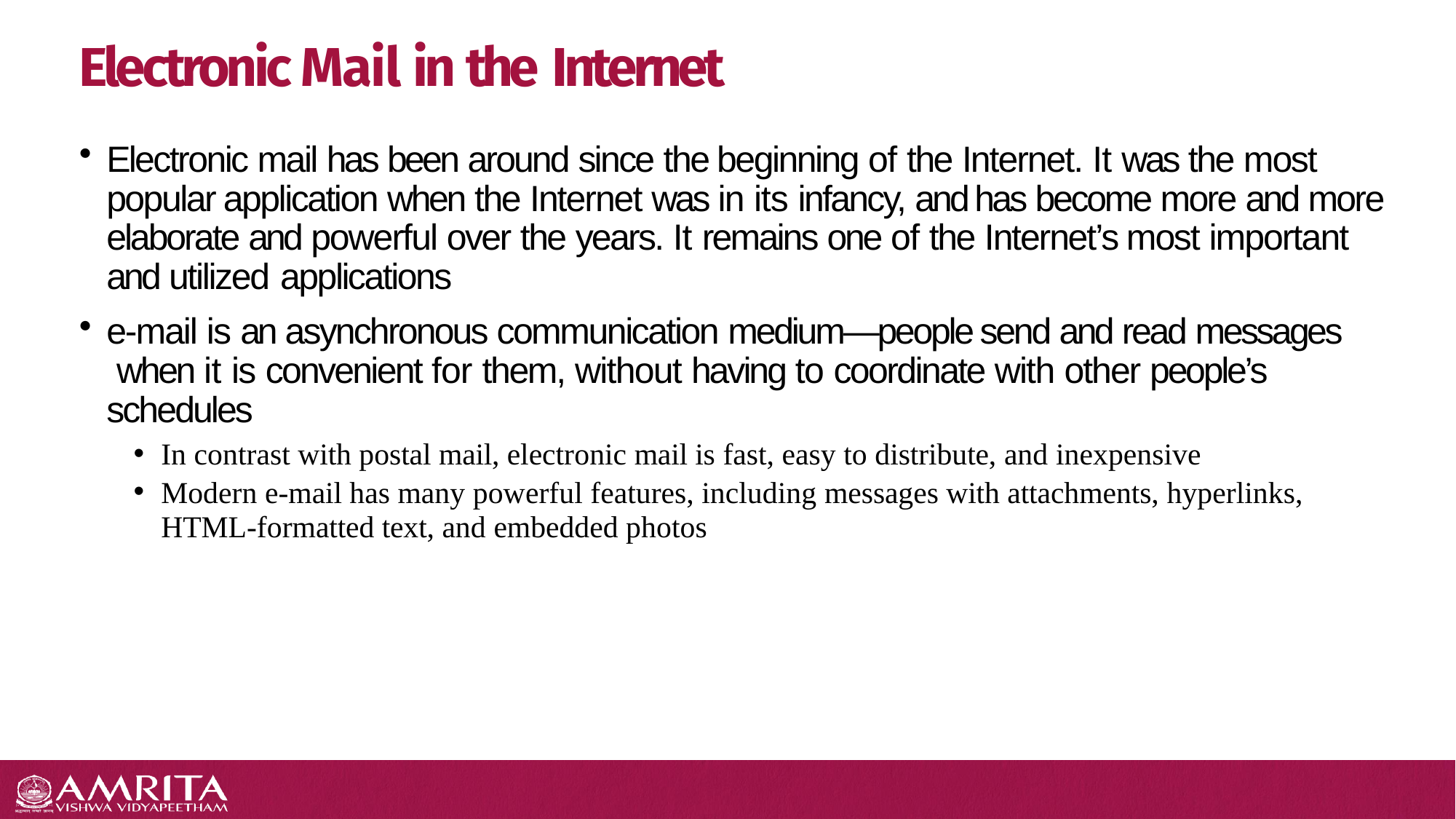

# Electronic Mail in the Internet
Electronic mail has been around since the beginning of the Internet. It was the most  popular application when the Internet was in its infancy, and has become more and more  elaborate and powerful over the years. It remains one of the Internet’s most important  and utilized applications
e-mail is an asynchronous communication medium—people send and read messages  when it is convenient for them, without having to coordinate with other people’s  schedules
In contrast with postal mail, electronic mail is fast, easy to distribute, and inexpensive
Modern e-mail has many powerful features, including messages with attachments, hyperlinks,
HTML-formatted text, and embedded photos